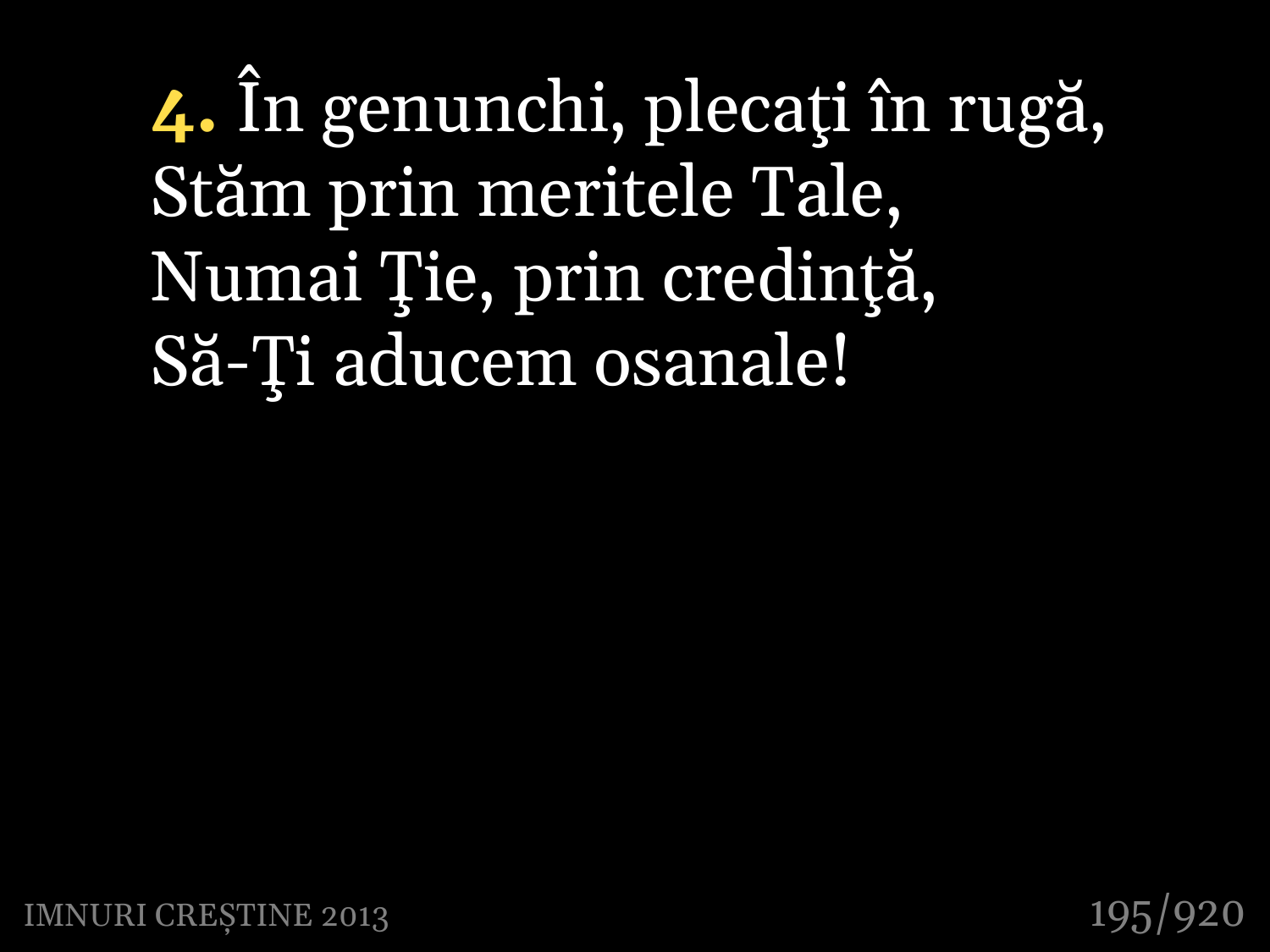

4. În genunchi, plecaţi în rugă,
Stăm prin meritele Tale,
Numai Ţie, prin credinţă,
Să-Ţi aducem osanale!
195/920
IMNURI CREȘTINE 2013